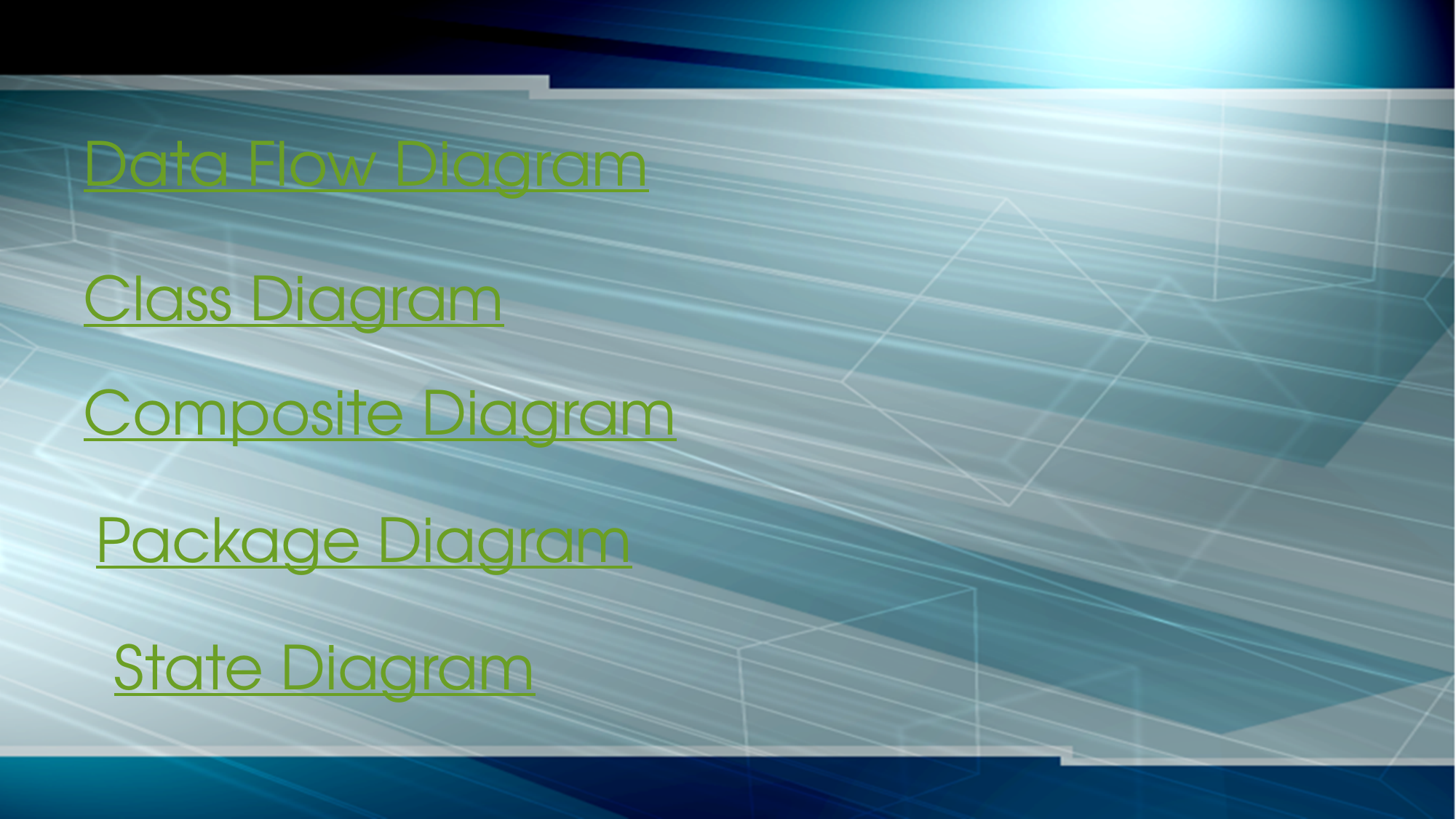

# Data Flow Diagram
Class Diagram
Composite Diagram
Package Diagram
State Diagram